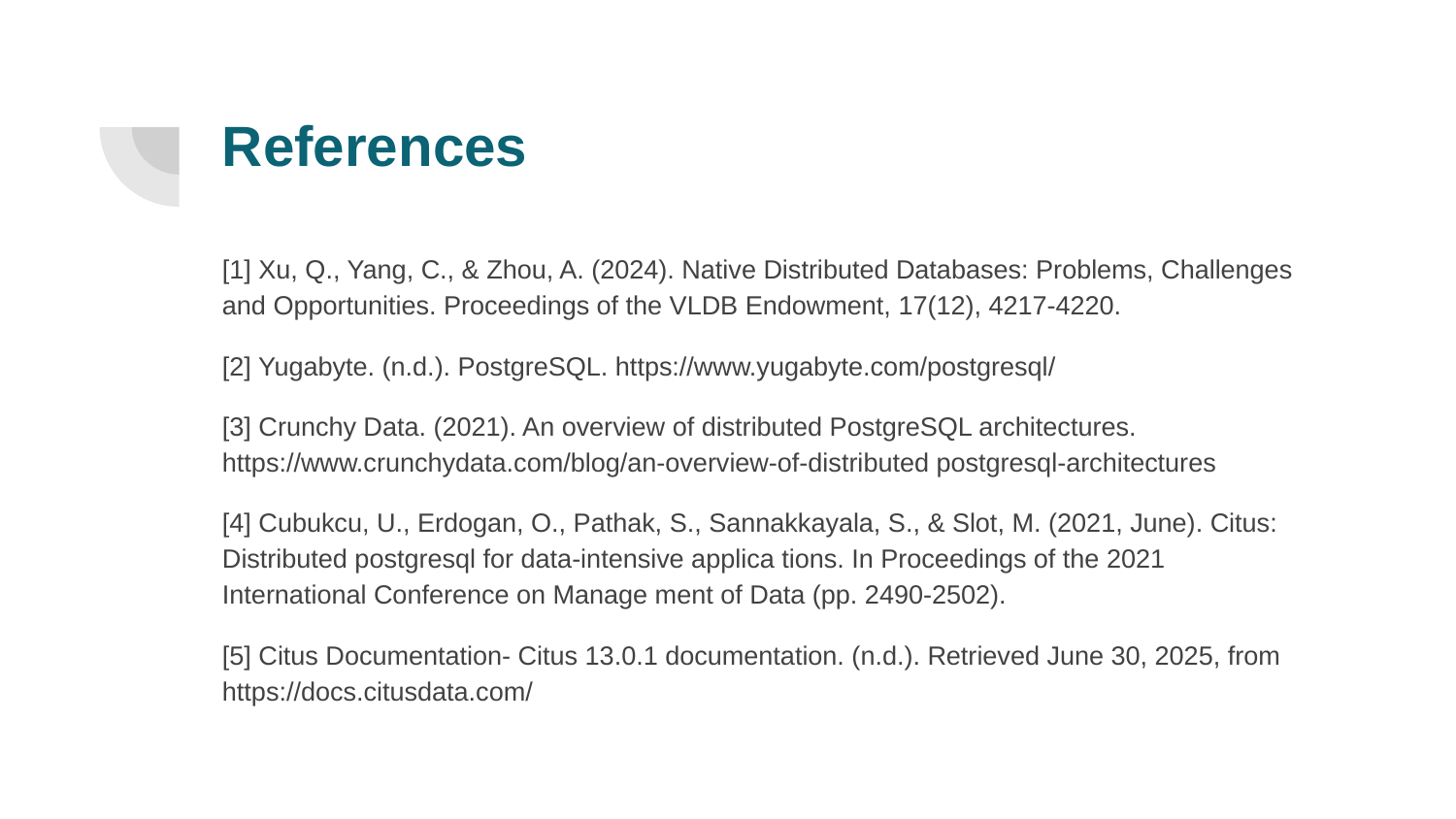

# References
[1] Xu, Q., Yang, C., & Zhou, A. (2024). Native Distributed Databases: Problems, Challenges and Opportunities. Proceedings of the VLDB Endowment, 17(12), 4217-4220.
[2] Yugabyte. (n.d.). PostgreSQL. https://www.yugabyte.com/postgresql/
[3] Crunchy Data. (2021). An overview of distributed PostgreSQL architectures. https://www.crunchydata.com/blog/an-overview-of-distributed postgresql-architectures
[4] Cubukcu, U., Erdogan, O., Pathak, S., Sannakkayala, S., & Slot, M. (2021, June). Citus: Distributed postgresql for data-intensive applica tions. In Proceedings of the 2021 International Conference on Manage ment of Data (pp. 2490-2502).
[5] Citus Documentation- Citus 13.0.1 documentation. (n.d.). Retrieved June 30, 2025, from https://docs.citusdata.com/